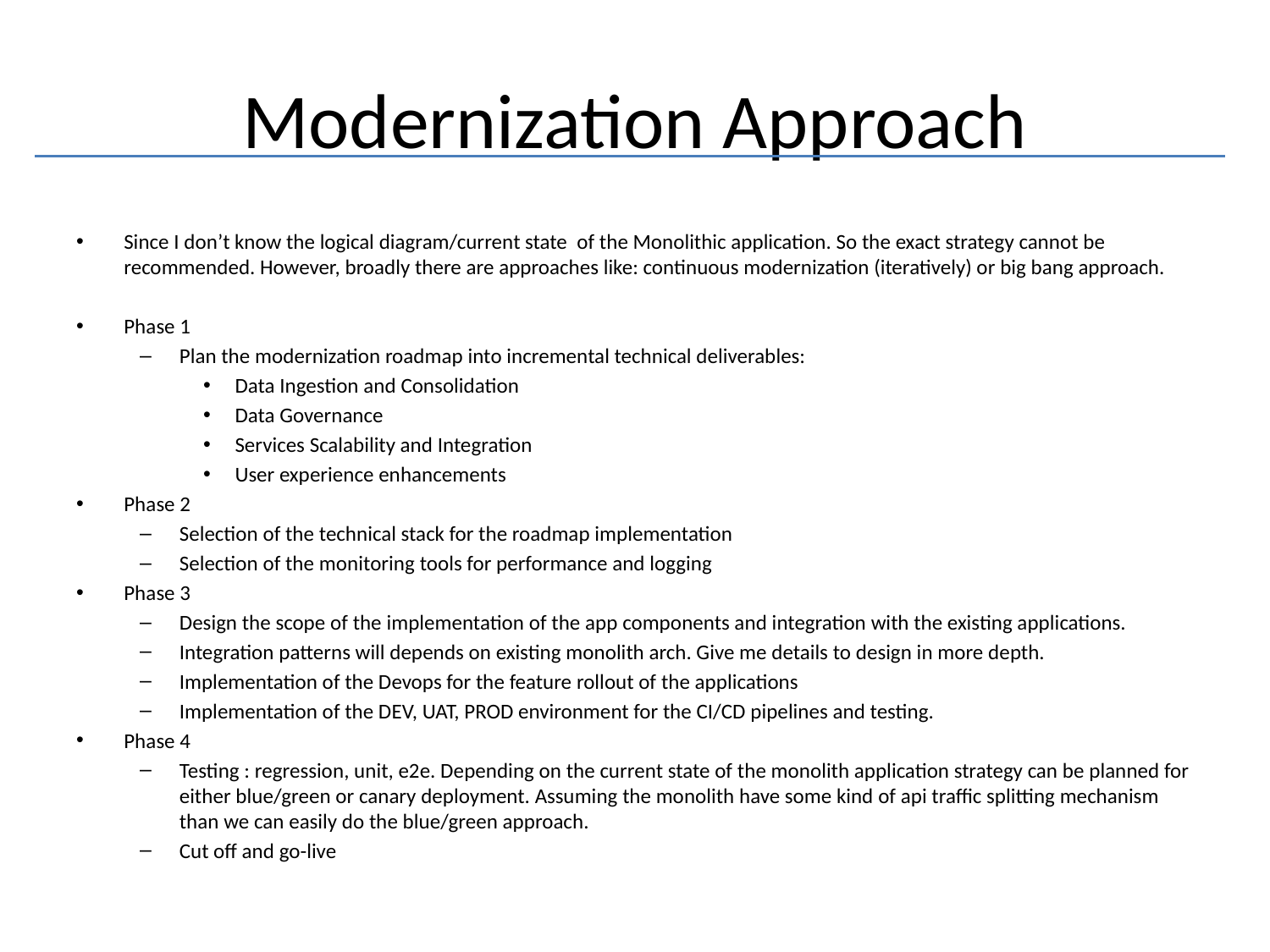

# Modernization Approach
Since I don’t know the logical diagram/current state  of the Monolithic application. So the exact strategy cannot be recommended. However, broadly there are approaches like: continuous modernization (iteratively) or big bang approach.

Phase 1
Plan the modernization roadmap into incremental technical deliverables:
Data Ingestion and Consolidation
Data Governance
Services Scalability and Integration
User experience enhancements
Phase 2
Selection of the technical stack for the roadmap implementation
Selection of the monitoring tools for performance and logging
Phase 3
Design the scope of the implementation of the app components and integration with the existing applications.
Integration patterns will depends on existing monolith arch. Give me details to design in more depth.
Implementation of the Devops for the feature rollout of the applications
Implementation of the DEV, UAT, PROD environment for the CI/CD pipelines and testing.
Phase 4
Testing : regression, unit, e2e. Depending on the current state of the monolith application strategy can be planned for either blue/green or canary deployment. Assuming the monolith have some kind of api traffic splitting mechanism than we can easily do the blue/green approach.
Cut off and go-live